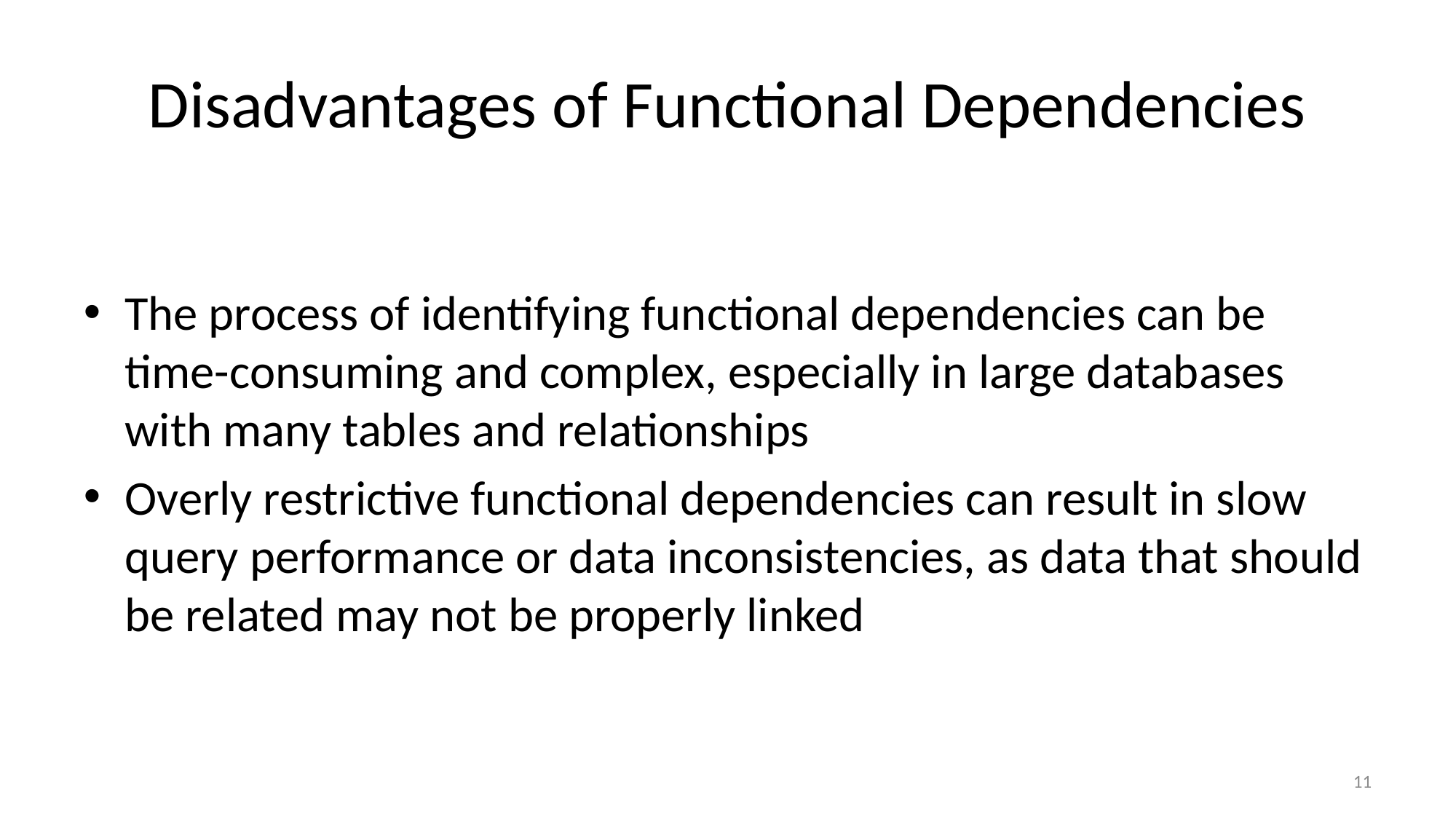

# Disadvantages of Functional Dependencies
The process of identifying functional dependencies can be time-consuming and complex, especially in large databases with many tables and relationships
Overly restrictive functional dependencies can result in slow query performance or data inconsistencies, as data that should be related may not be properly linked
11